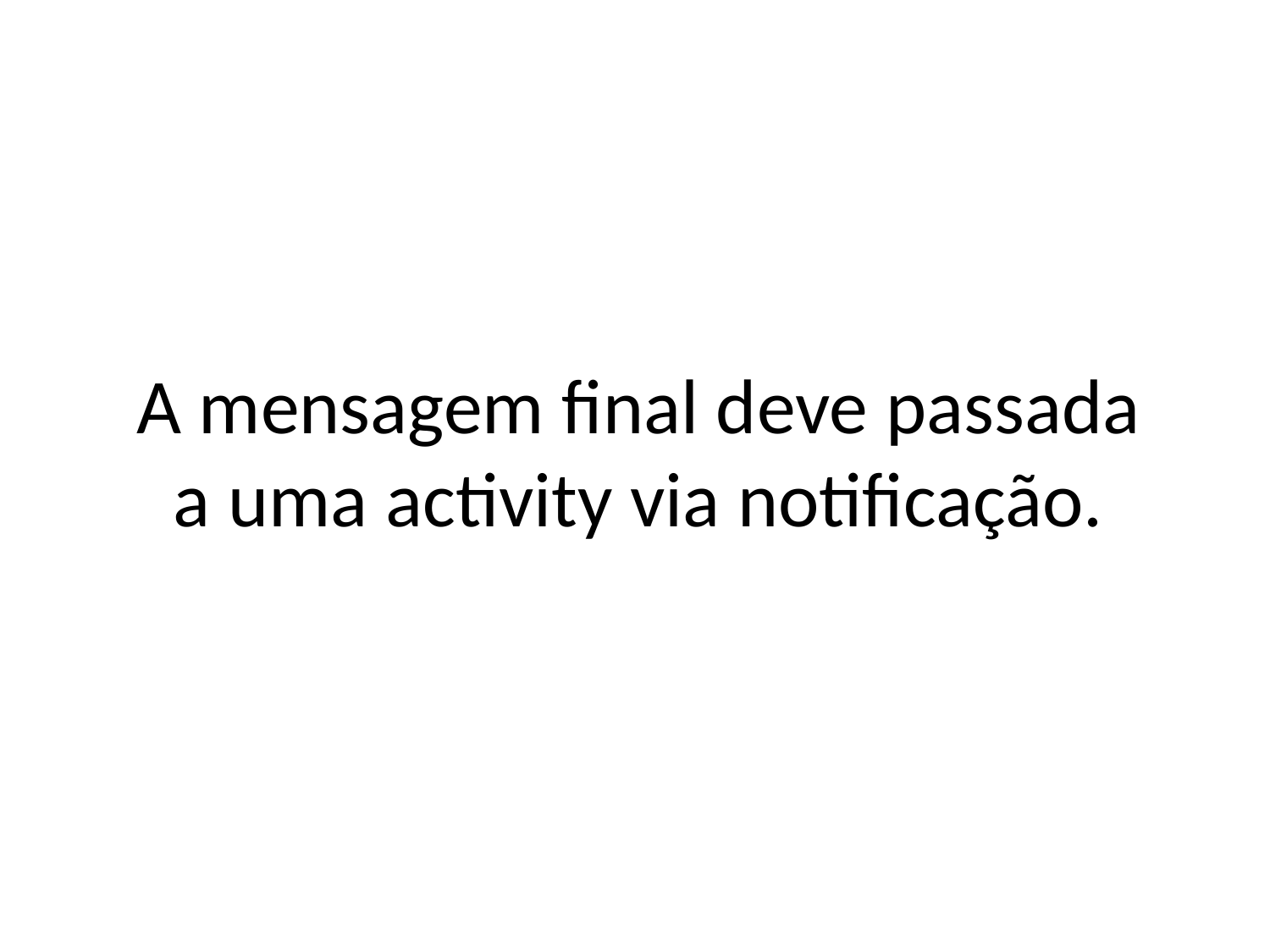

# A mensagem final deve passada a uma activity via notificação.